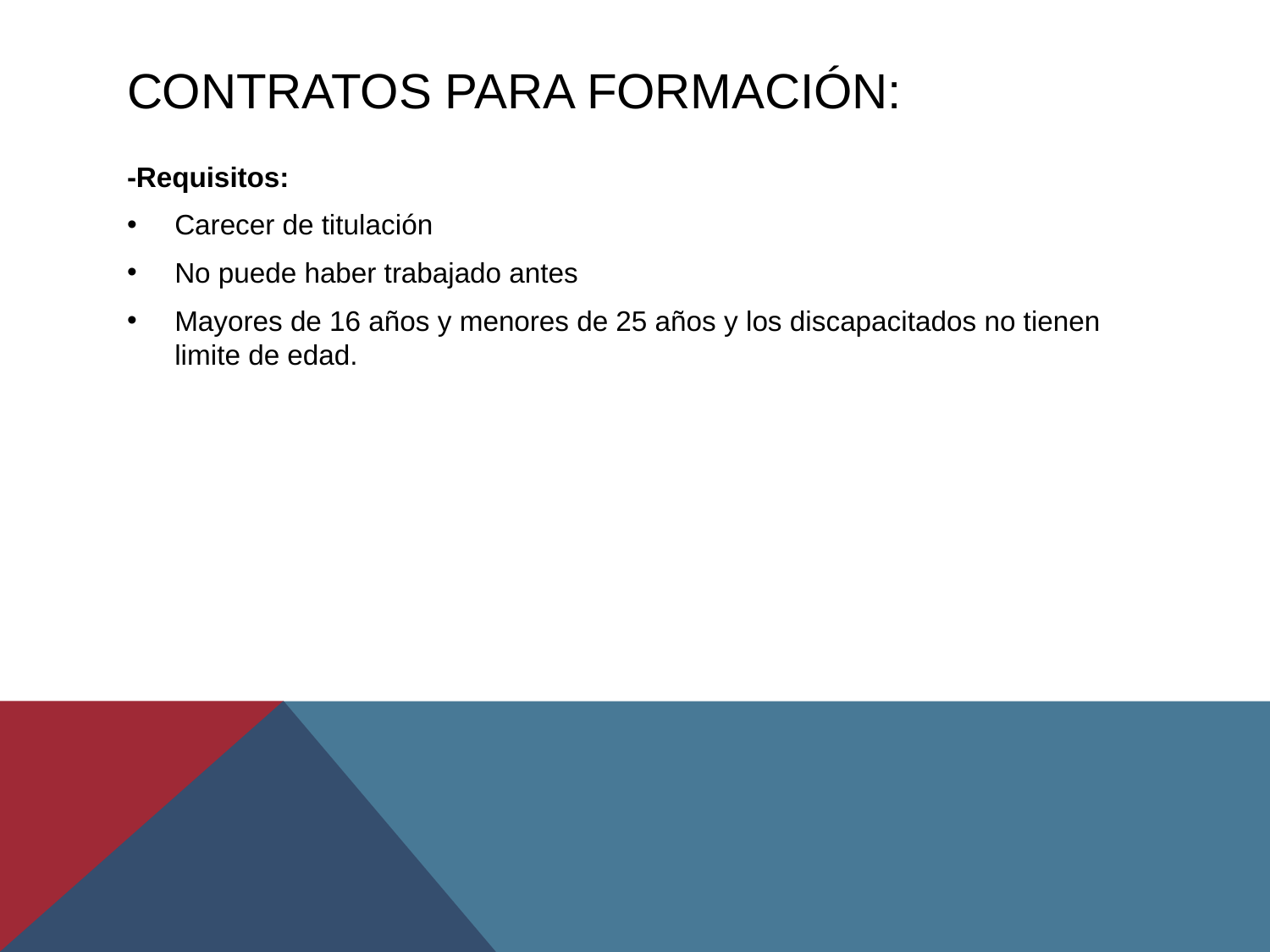

# Contratos para formación:
-Requisitos:
Carecer de titulación
No puede haber trabajado antes
Mayores de 16 años y menores de 25 años y los discapacitados no tienen limite de edad.